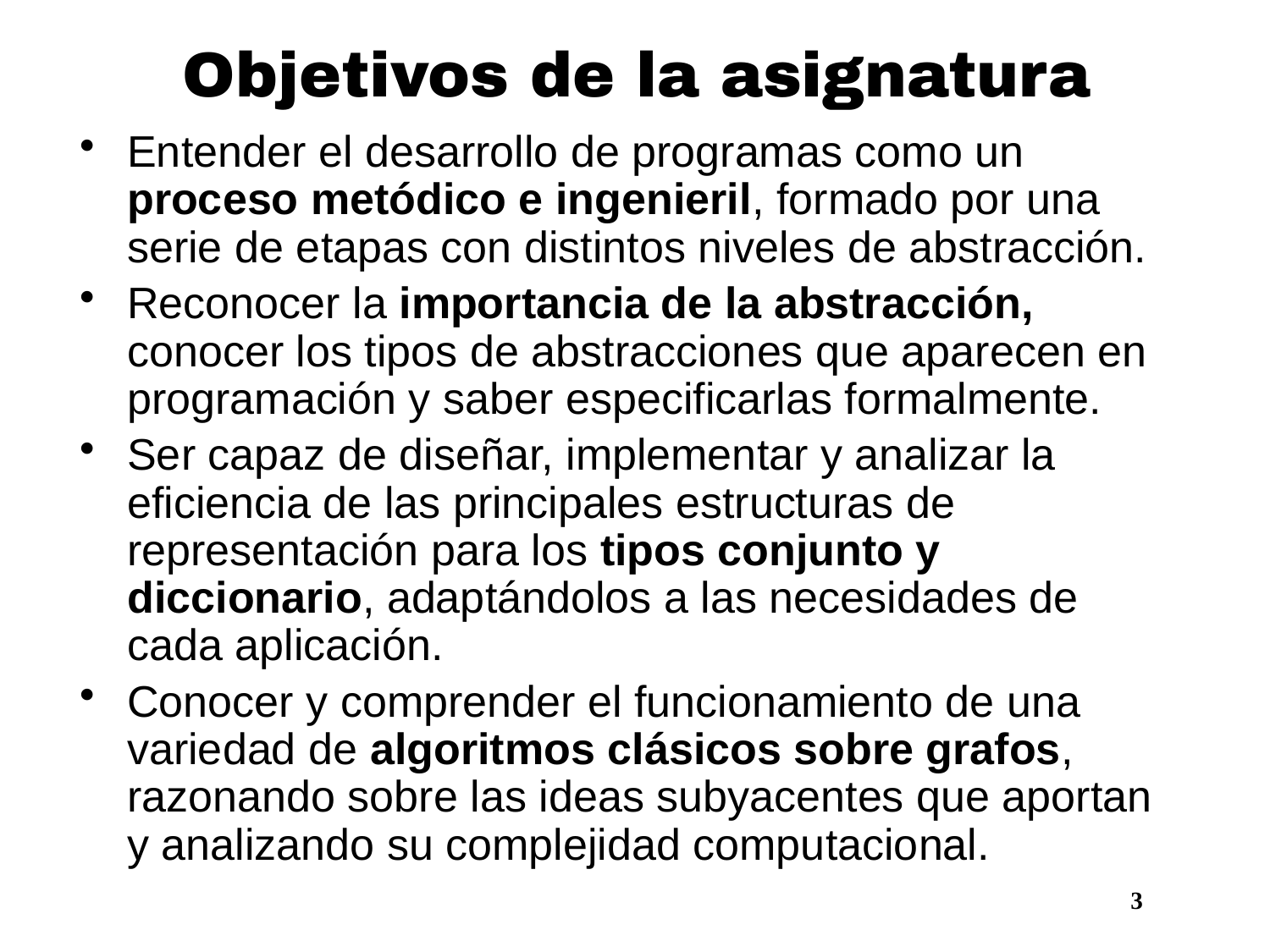

# Objetivos de la asignatura
Entender el desarrollo de programas como un proceso metódico e ingenieril, formado por una serie de etapas con distintos niveles de abstracción.
Reconocer la importancia de la abstracción, conocer los tipos de abstracciones que aparecen en programación y saber especificarlas formalmente.
Ser capaz de diseñar, implementar y analizar la eficiencia de las principales estructuras de representación para los tipos conjunto y diccionario, adaptándolos a las necesidades de cada aplicación.
Conocer y comprender el funcionamiento de una variedad de algoritmos clásicos sobre grafos, razonando sobre las ideas subyacentes que aportan y analizando su complejidad computacional.
					        3